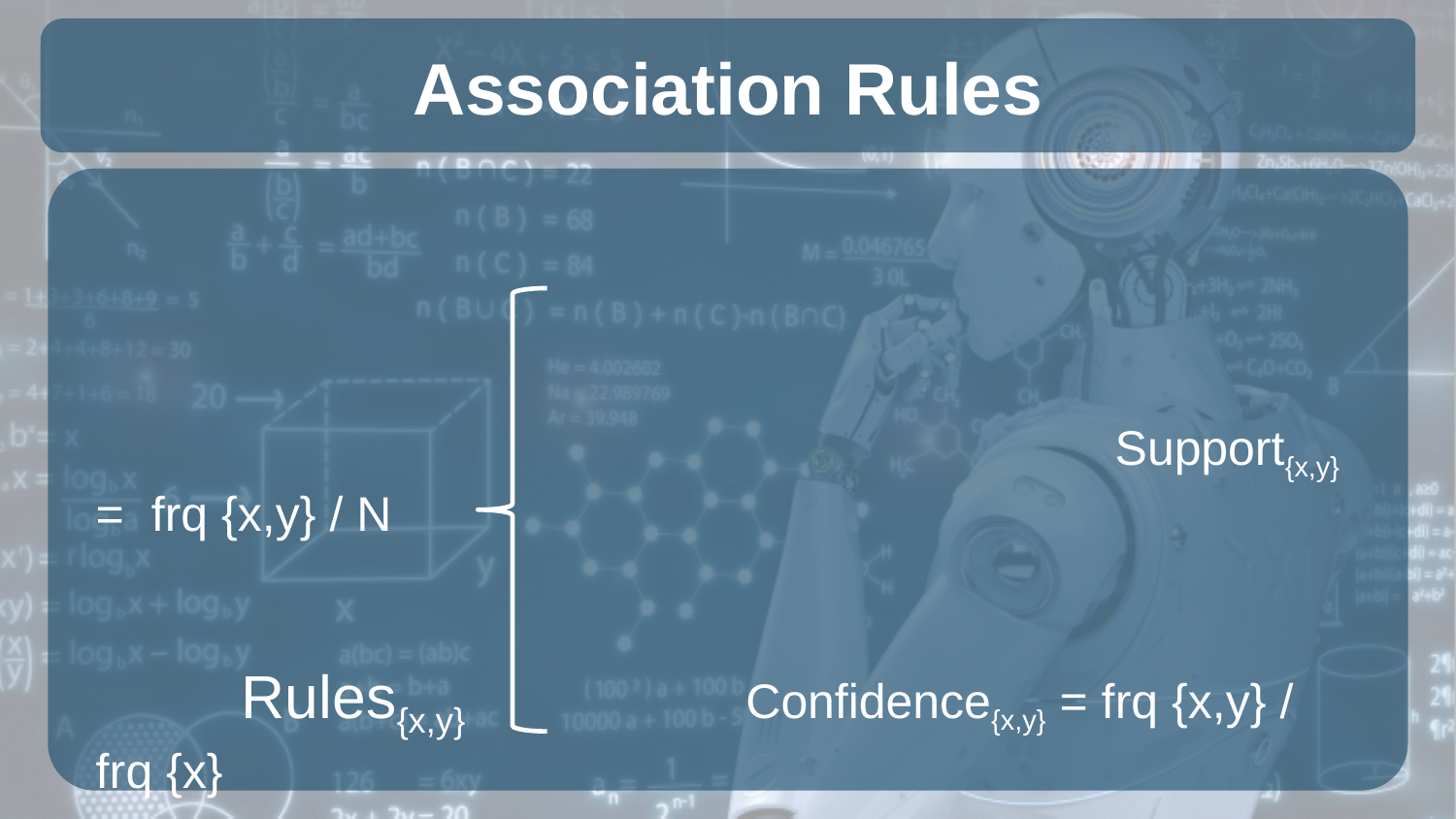

# Association Rules

							Support{x,y} =  frq {x,y} / N

	Rules{x,y} 		     Confidence{x,y} = frq {x,y} / frq {x}

							Lift{x,y}  = Confidence{x,y} / Support{y}